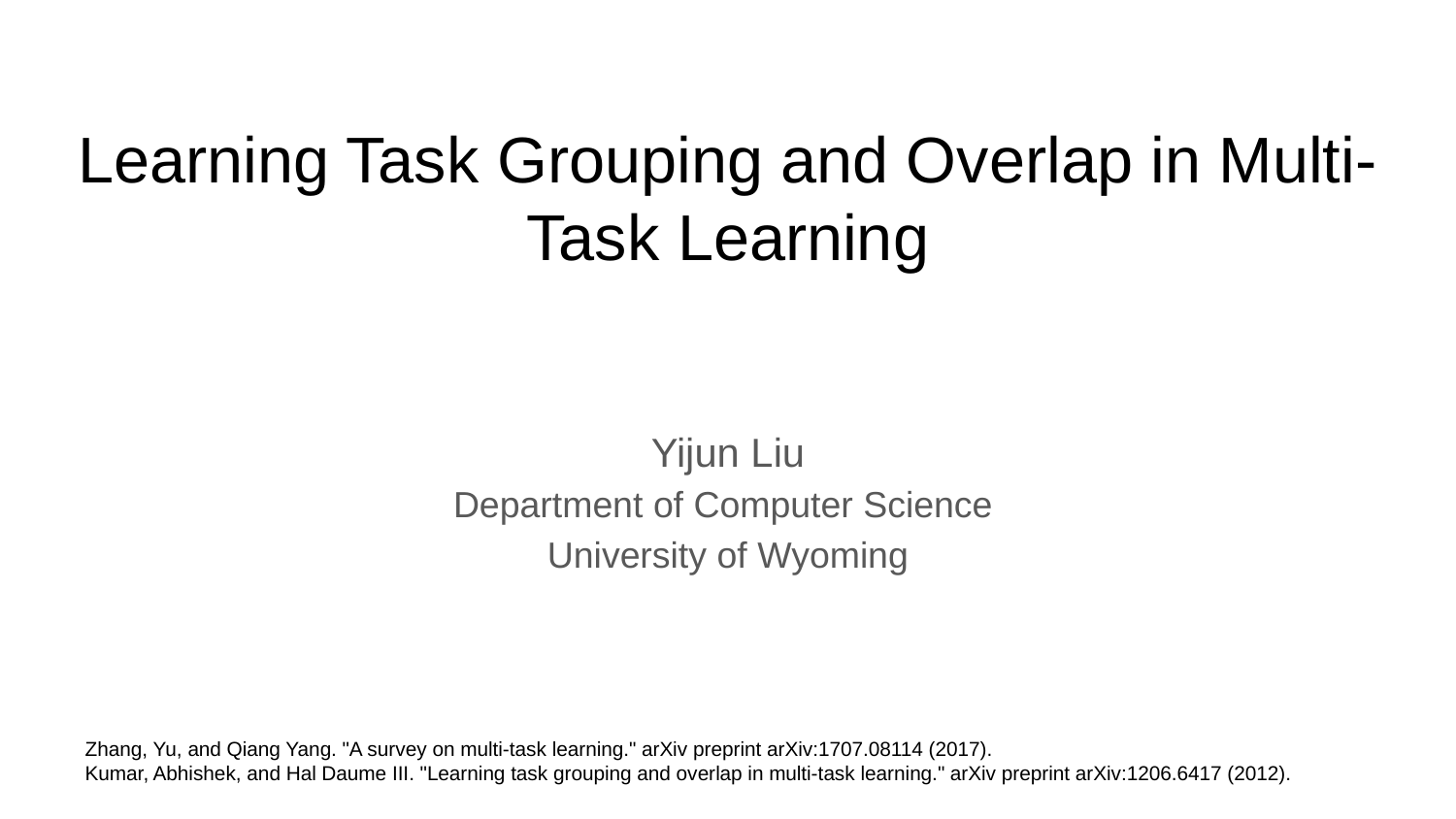

# Learning Task Grouping and Overlap in Multi-Task Learning
Yijun Liu
Department of Computer Science
University of Wyoming
Zhang, Yu, and Qiang Yang. "A survey on multi-task learning." arXiv preprint arXiv:1707.08114 (2017).
Kumar, Abhishek, and Hal Daume III. "Learning task grouping and overlap in multi-task learning." arXiv preprint arXiv:1206.6417 (2012).